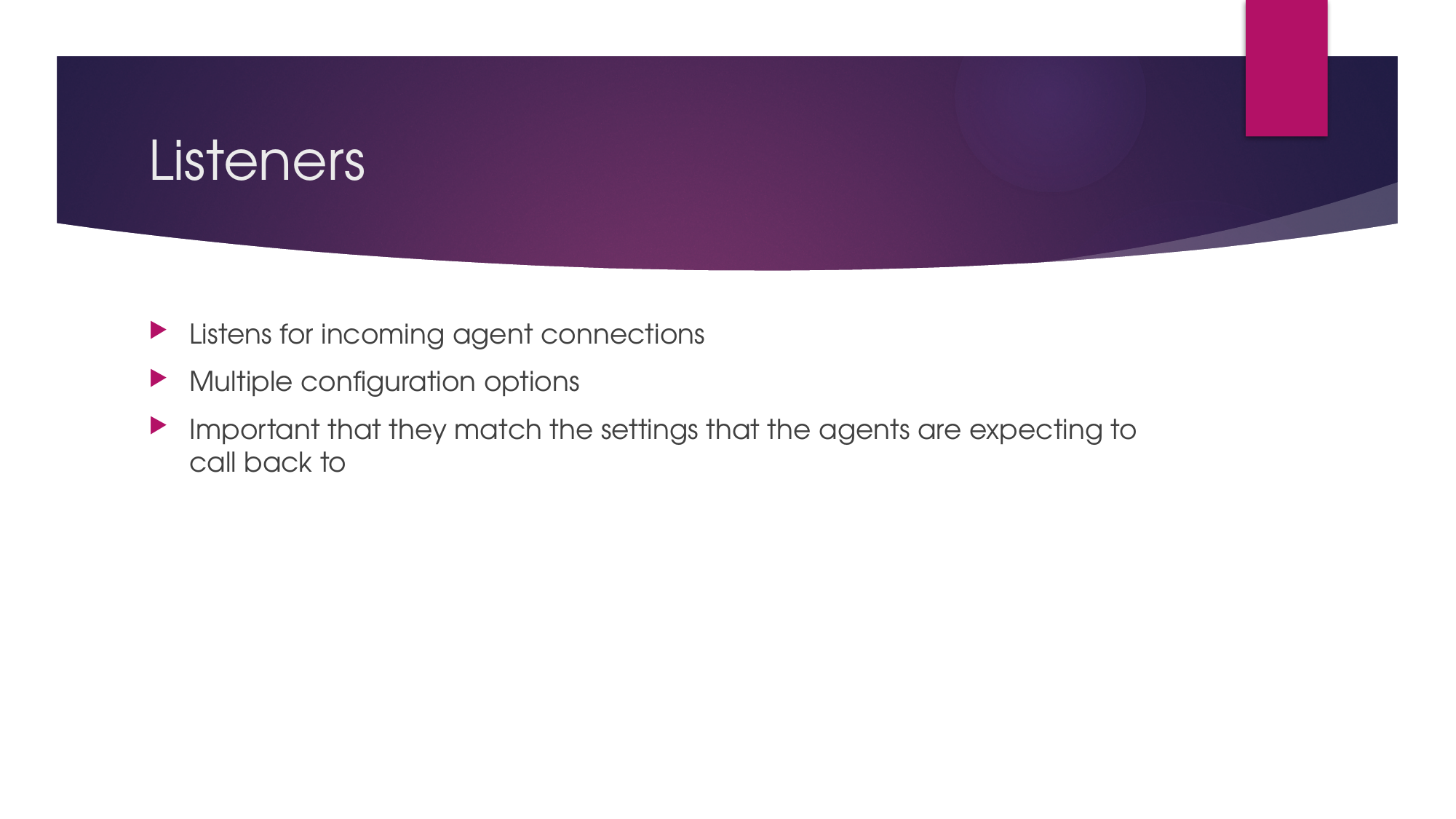

# Listeners
Listens for incoming agent connections
Multiple configuration options
Important that they match the settings that the agents are expecting to call back to